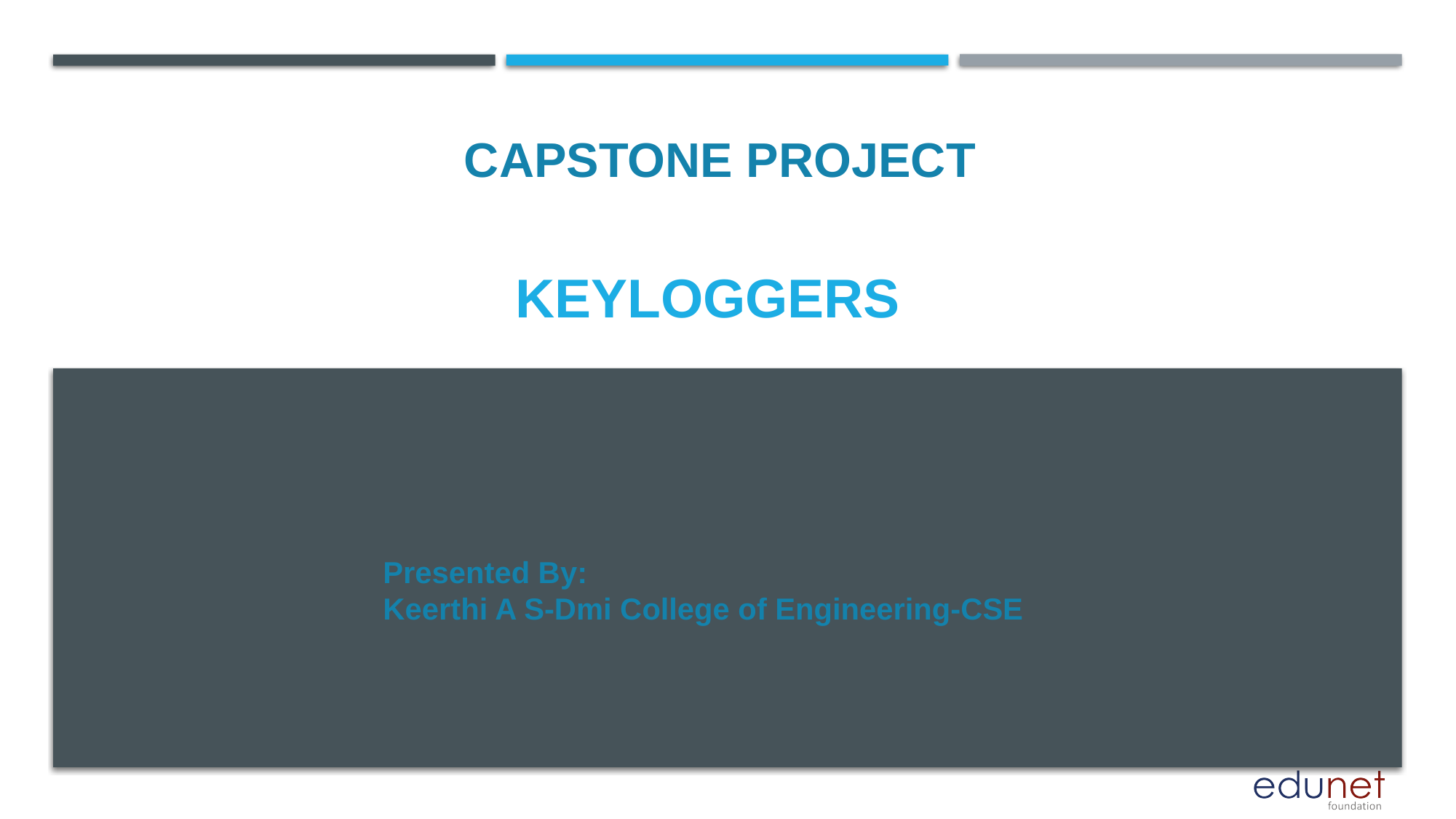

CAPSTONE PROJECT
# keyloggers
Presented By:
Keerthi A S-Dmi College of Engineering-CSE